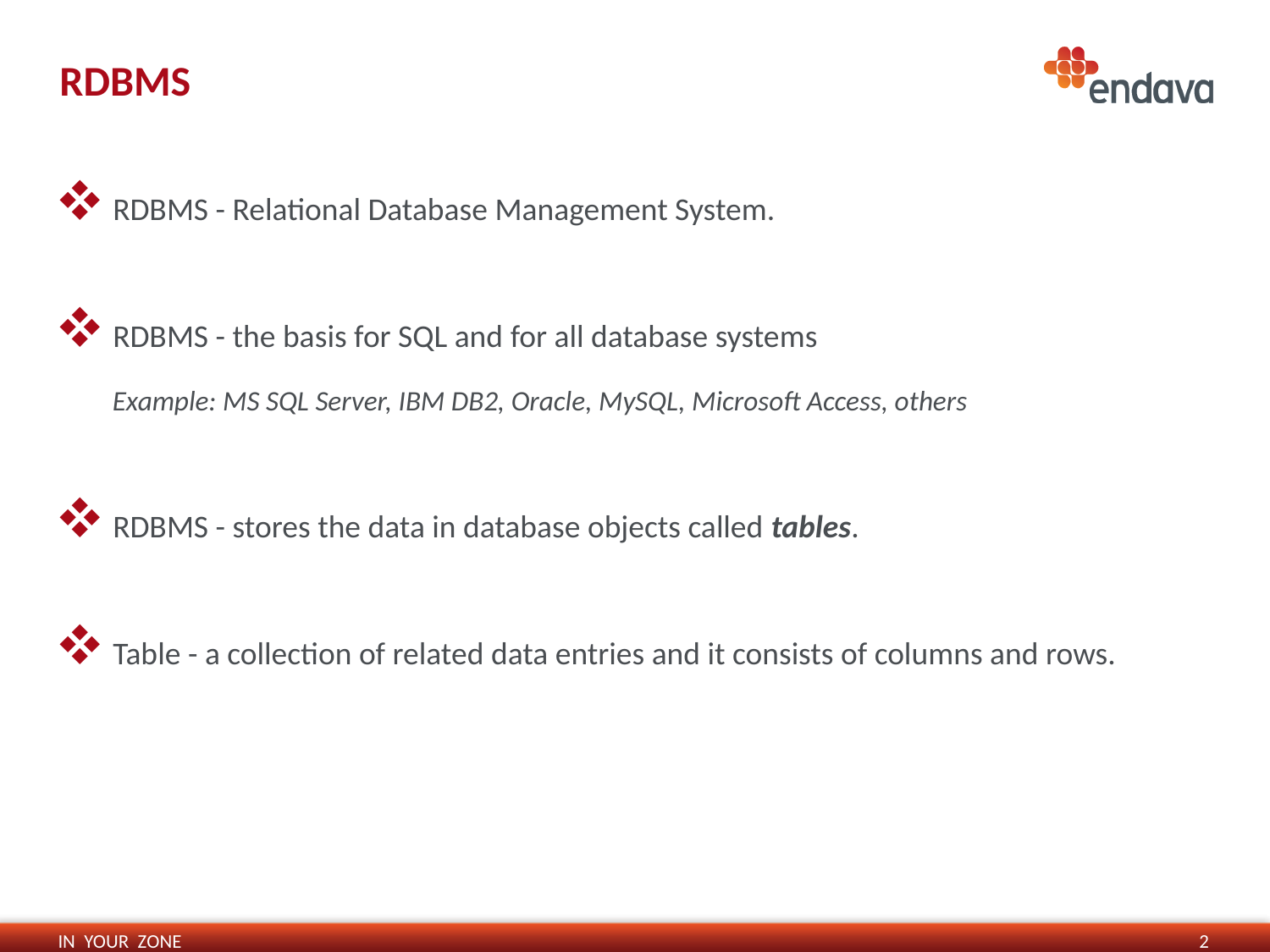

# RDBMS
 RDBMS - Relational Database Management System.

 RDBMS - the basis for SQL and for all database systems
        Example: MS SQL Server, IBM DB2, Oracle, MySQL, Microsoft Access, others

 RDBMS - stores the data in database objects called tables.

 Table - a collection of related data entries and it consists of columns and rows.
2